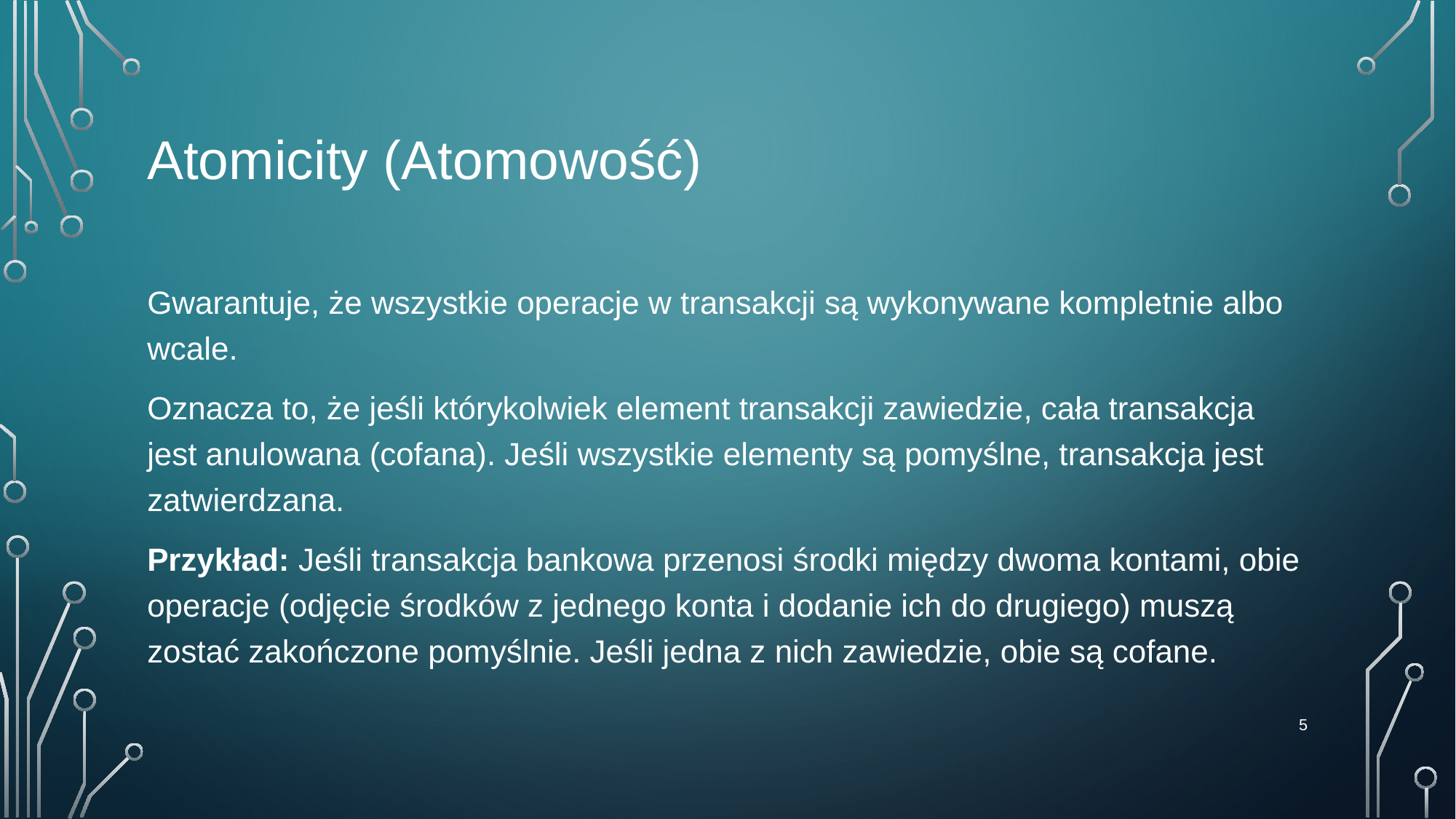

# Atomicity (Atomowość)
Gwarantuje, że wszystkie operacje w transakcji są wykonywane kompletnie albo wcale.
Oznacza to, że jeśli którykolwiek element transakcji zawiedzie, cała transakcja jest anulowana (cofana). Jeśli wszystkie elementy są pomyślne, transakcja jest zatwierdzana.
Przykład: Jeśli transakcja bankowa przenosi środki między dwoma kontami, obie operacje (odjęcie środków z jednego konta i dodanie ich do drugiego) muszą zostać zakończone pomyślnie. Jeśli jedna z nich zawiedzie, obie są cofane.

5